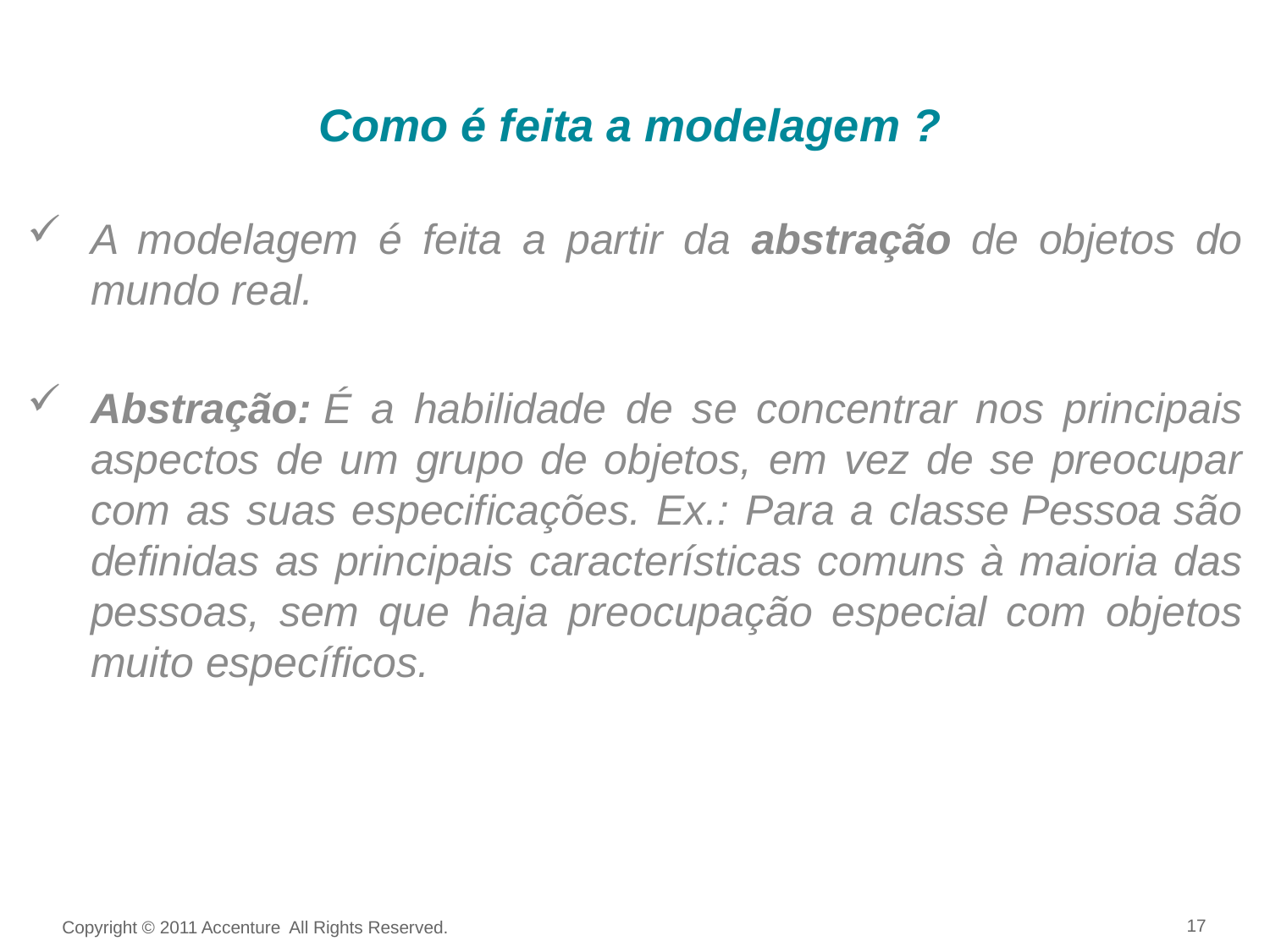

Como é feita a modelagem ?
A modelagem é feita a partir da abstração de objetos do mundo real.

Abstração: É a habilidade de se concentrar nos principais aspectos de um grupo de objetos, em vez de se preocupar com as suas especificações. Ex.: Para a classe Pessoa são definidas as principais características comuns à maioria das pessoas, sem que haja preocupação especial com objetos muito específicos.